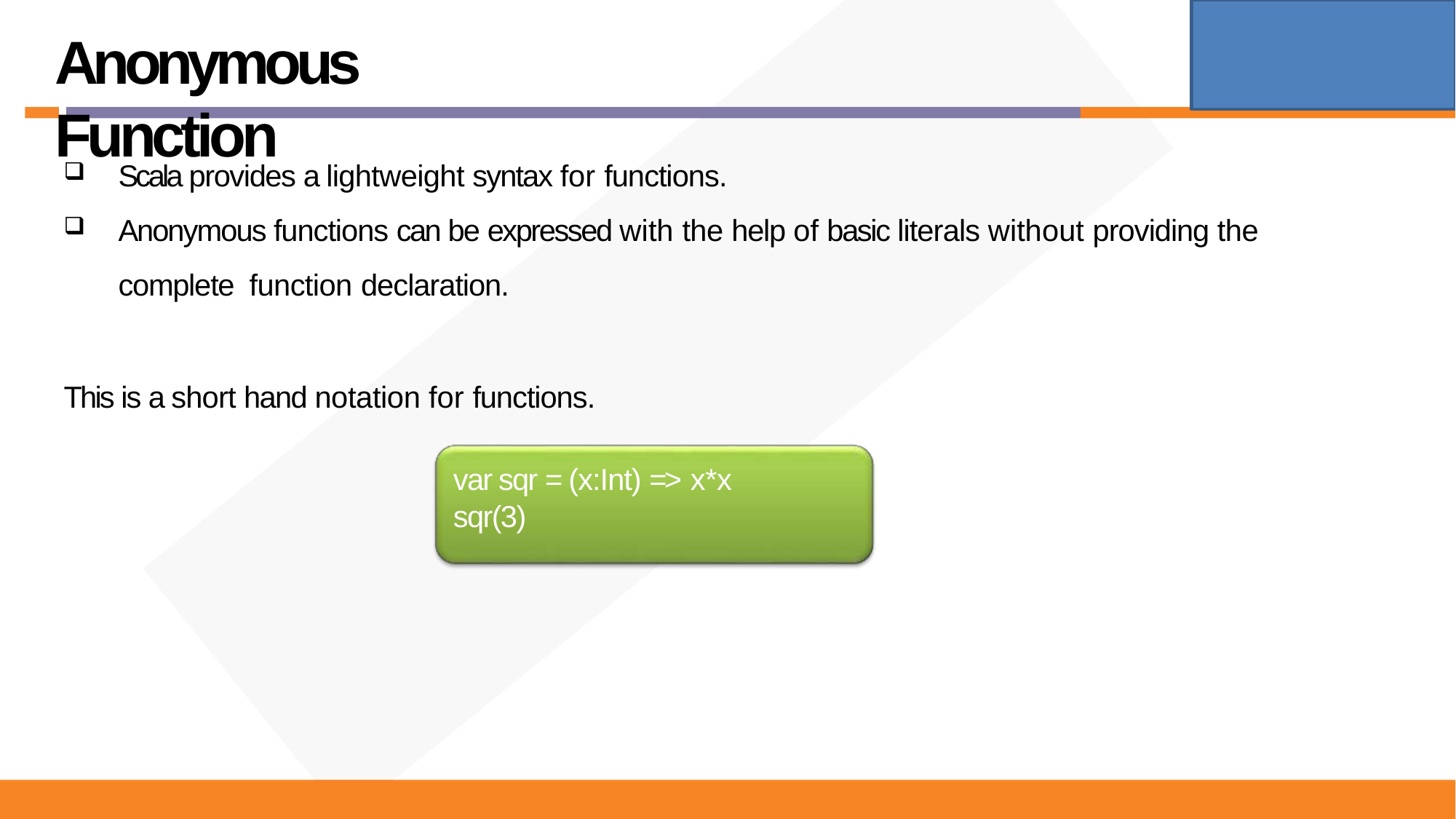

# Anonymous Function
Scala provides a lightweight syntax for functions.
Anonymous functions can be expressed with the help of basic literals without providing the complete  function declaration.

This is a short hand notation for functions.

var sqr = (x:Int) => x*x
sqr(3)